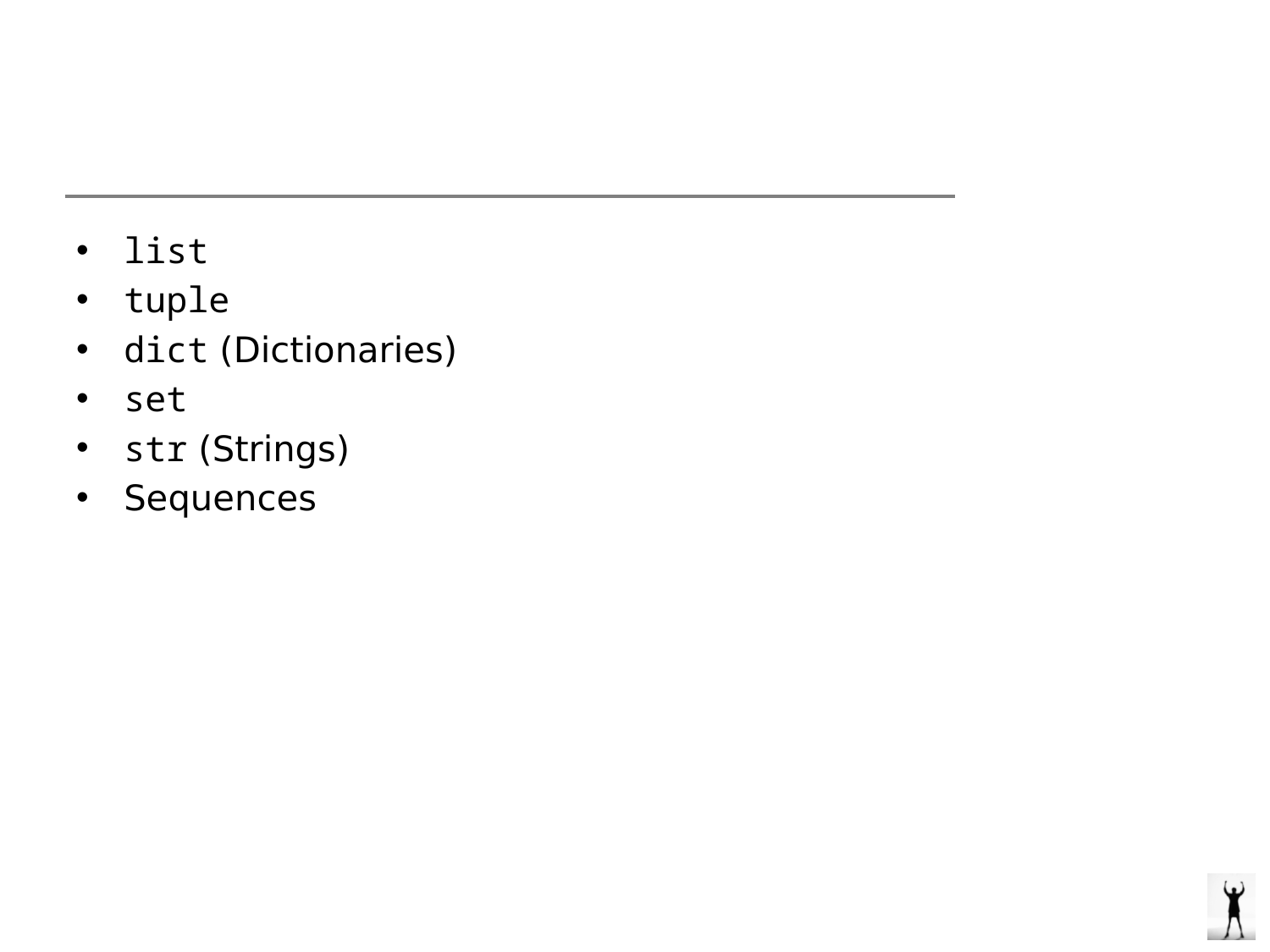

#
list
tuple
dict (Dictionaries)
set
str (Strings)
Sequences